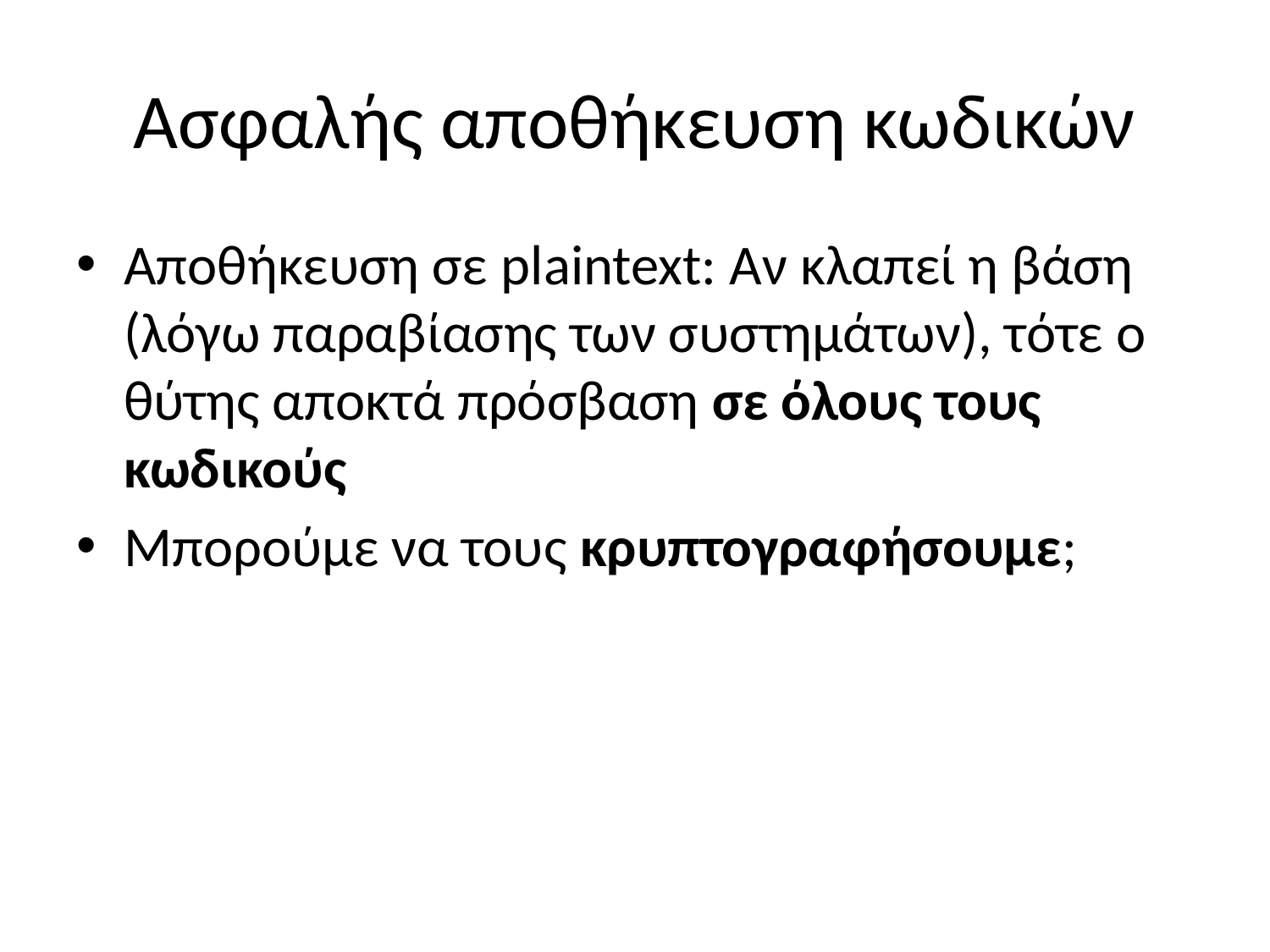

# Ασφαλής αποθήκευση κωδικών
Αποθήκευση σε plaintext: Αν κλαπεί η βάση (λόγω παραβίασης των συστημάτων), τότε ο θύτης αποκτά πρόσβαση σε όλους τους κωδικούς
Μπορούμε να τους κρυπτογραφήσουμε;